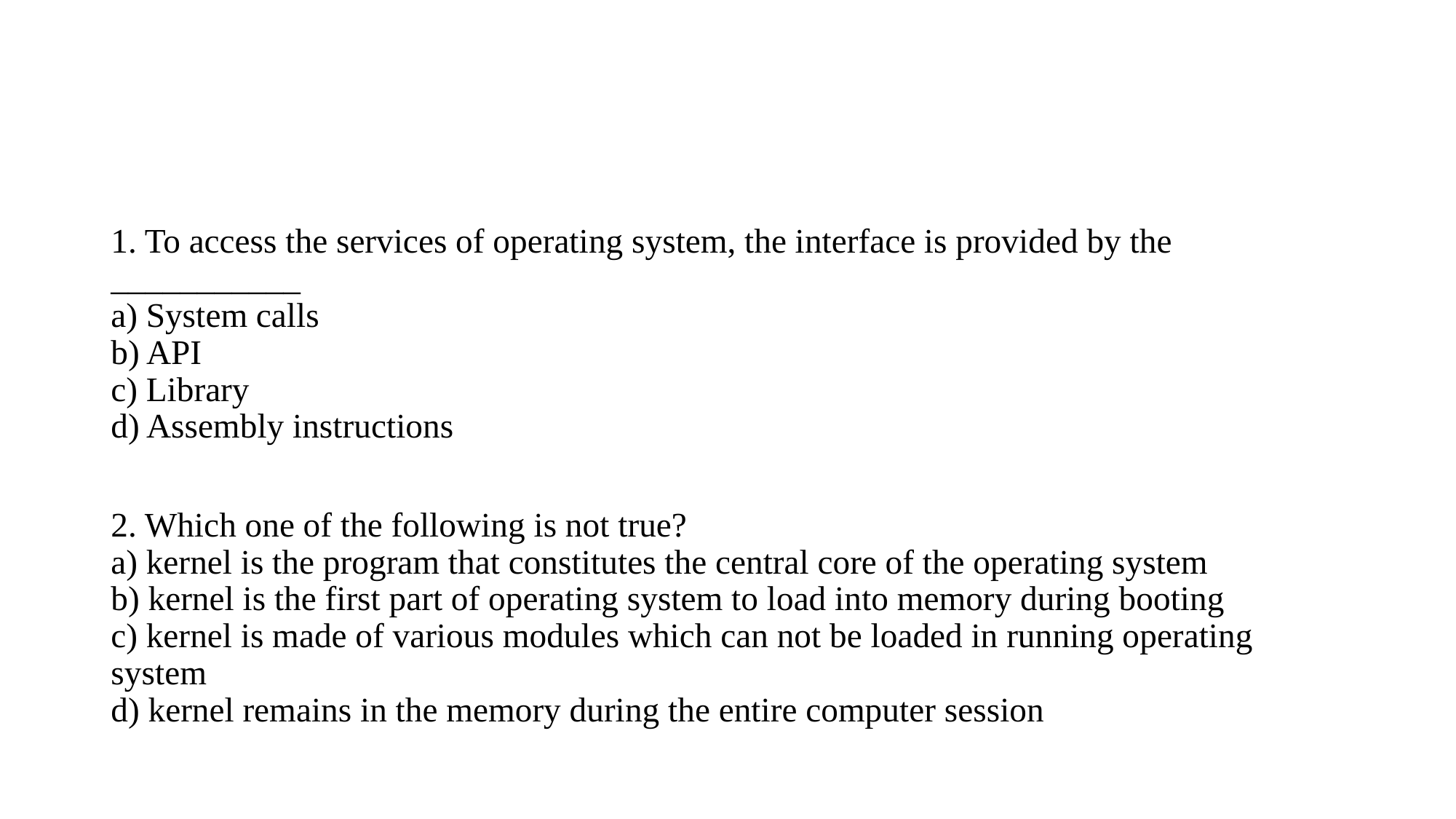

#
1. To access the services of operating system, the interface is provided by the ___________
a) System calls
b) API
c) Library
d) Assembly instructions

2. Which one of the following is not true?
a) kernel is the program that constitutes the central core of the operating system
b) kernel is the first part of operating system to load into memory during booting
c) kernel is made of various modules which can not be loaded in running operating system
d) kernel remains in the memory during the entire computer session